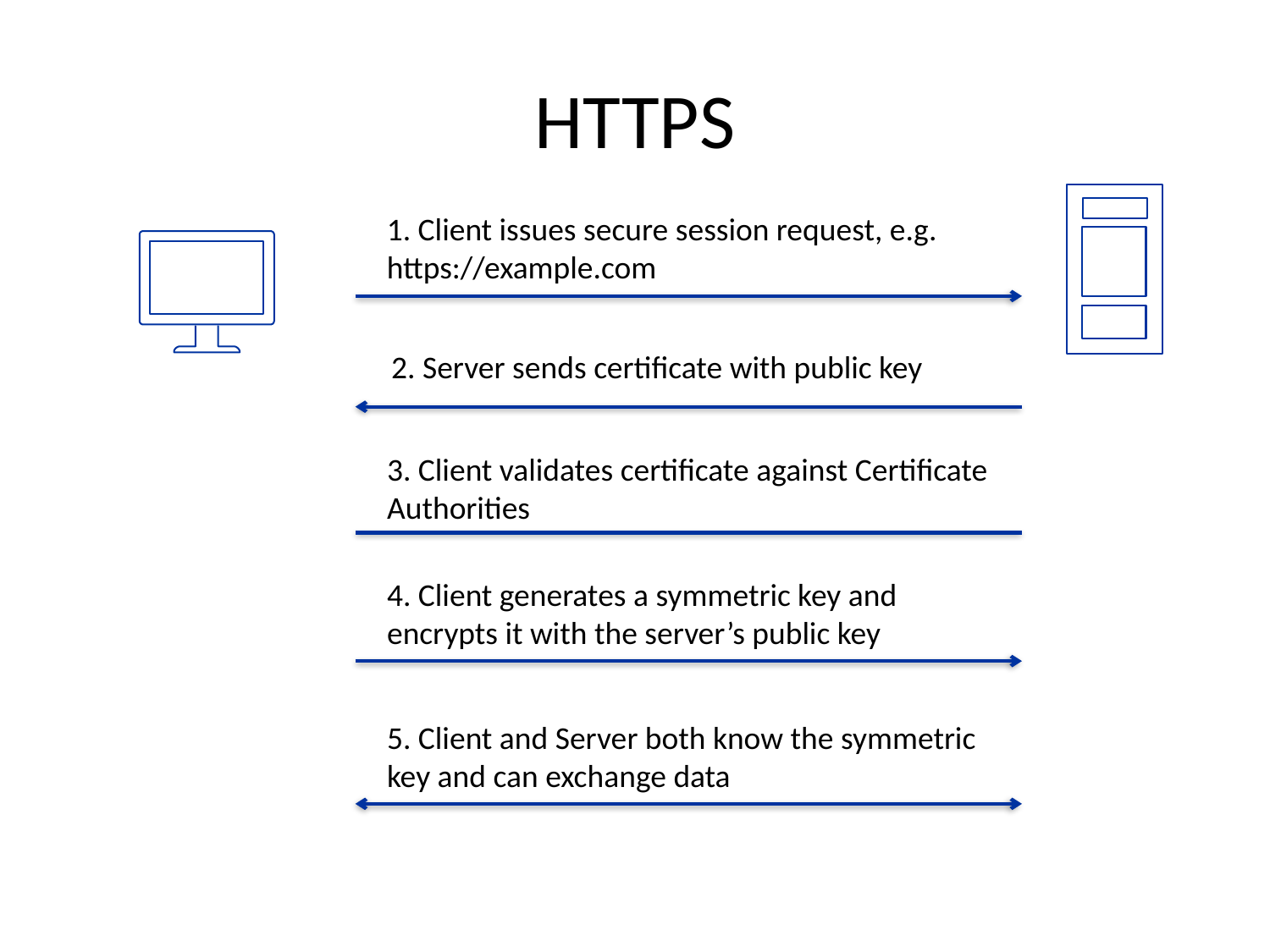

# HTTPS

1. Client issues secure session request, e.g.
https://example.com

2. Server sends certificate with public key
3. Client validates certificate against Certificate Authorities
4. Client generates a symmetric key and encrypts it with the server’s public key
5. Client and Server both know the symmetric key and can exchange data